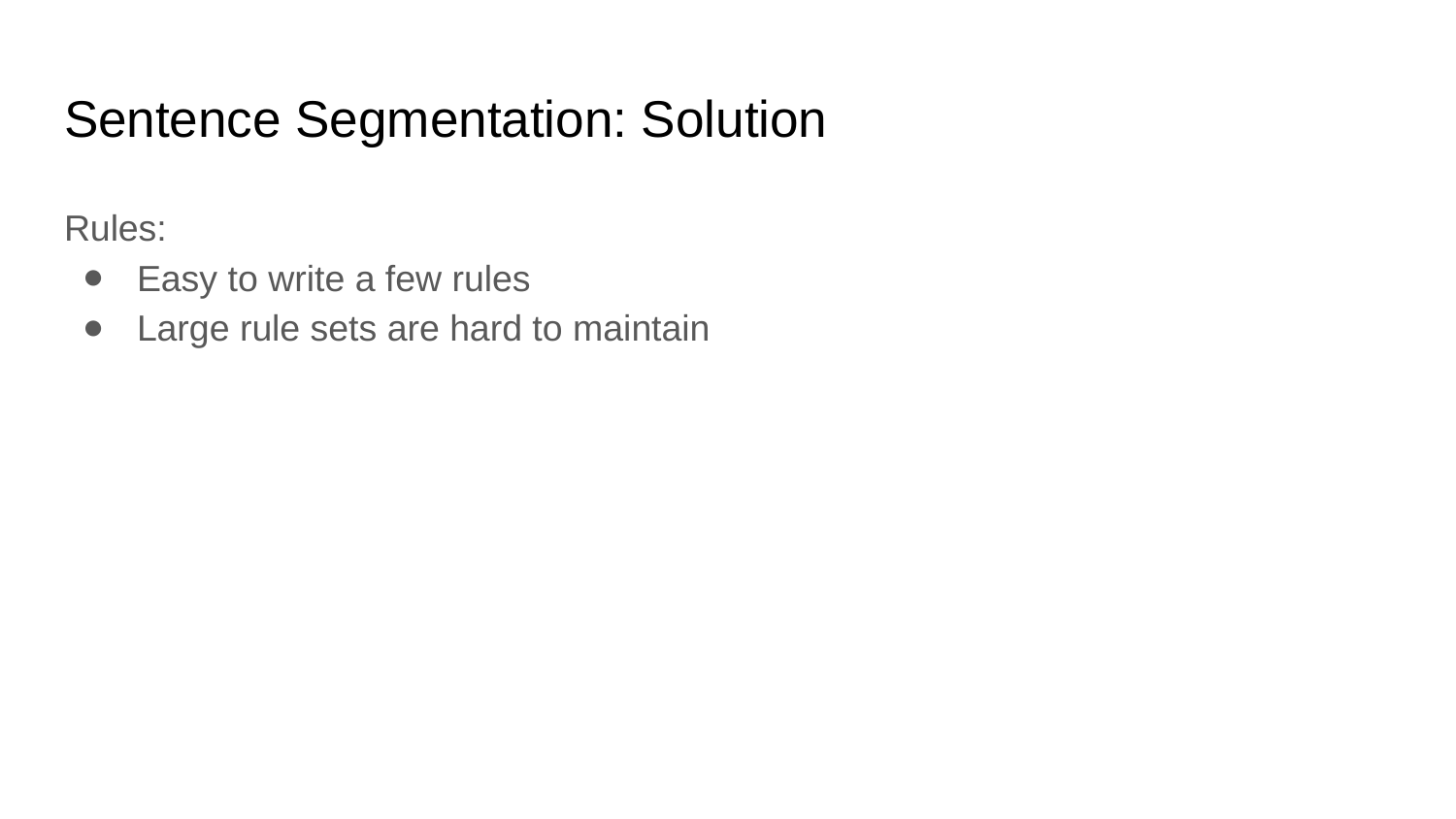

# Sentence Segmentation: Solution
Rules:
Easy to write a few rules
Large rule sets are hard to maintain